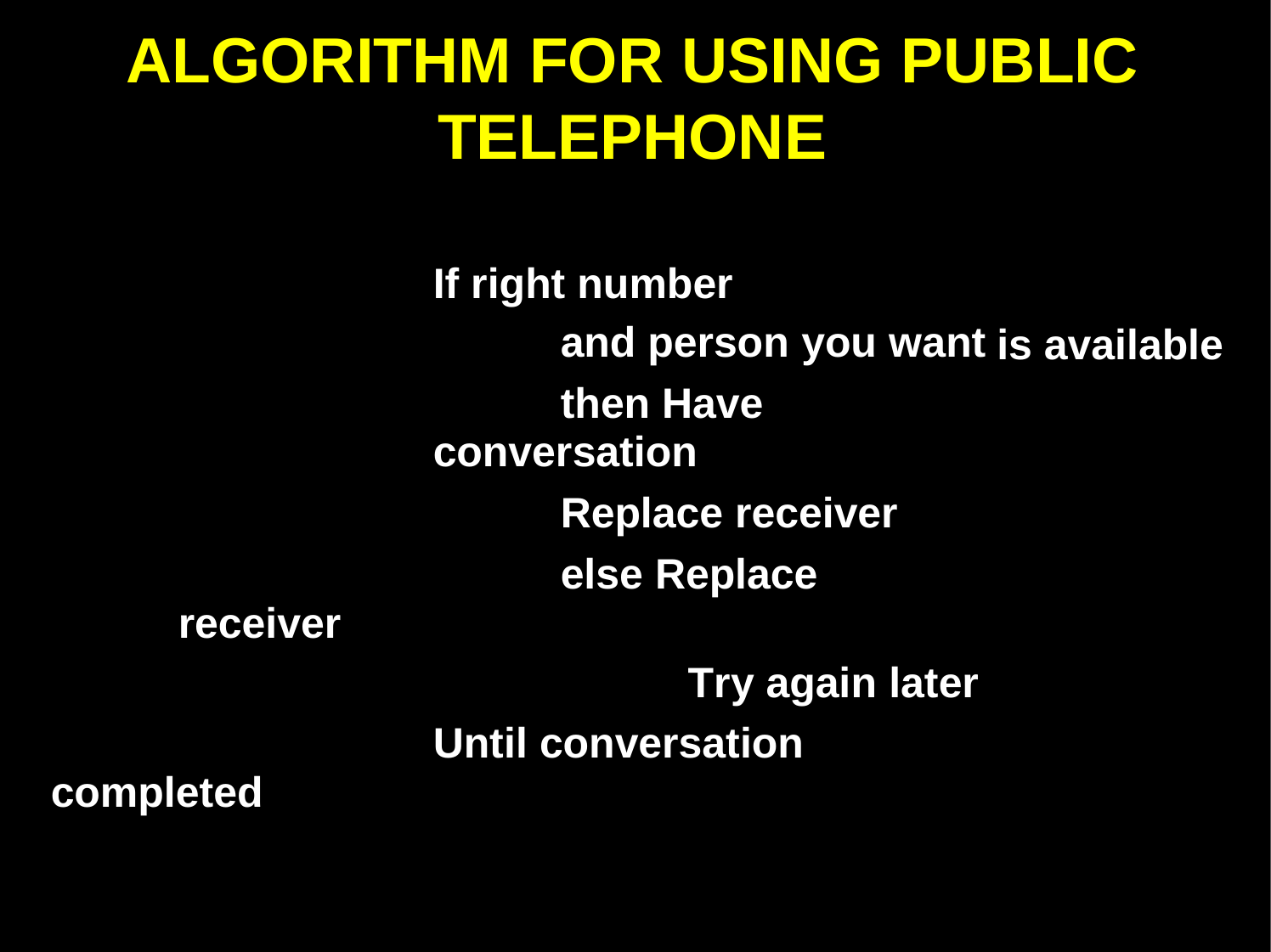

ALGORITHM FOR USING PUBLIC

TELEPHONE
If right number
and person you want
then Have conversation
Replace receiver
else Replace receiver
Try again later
Until conversation completed
is
available